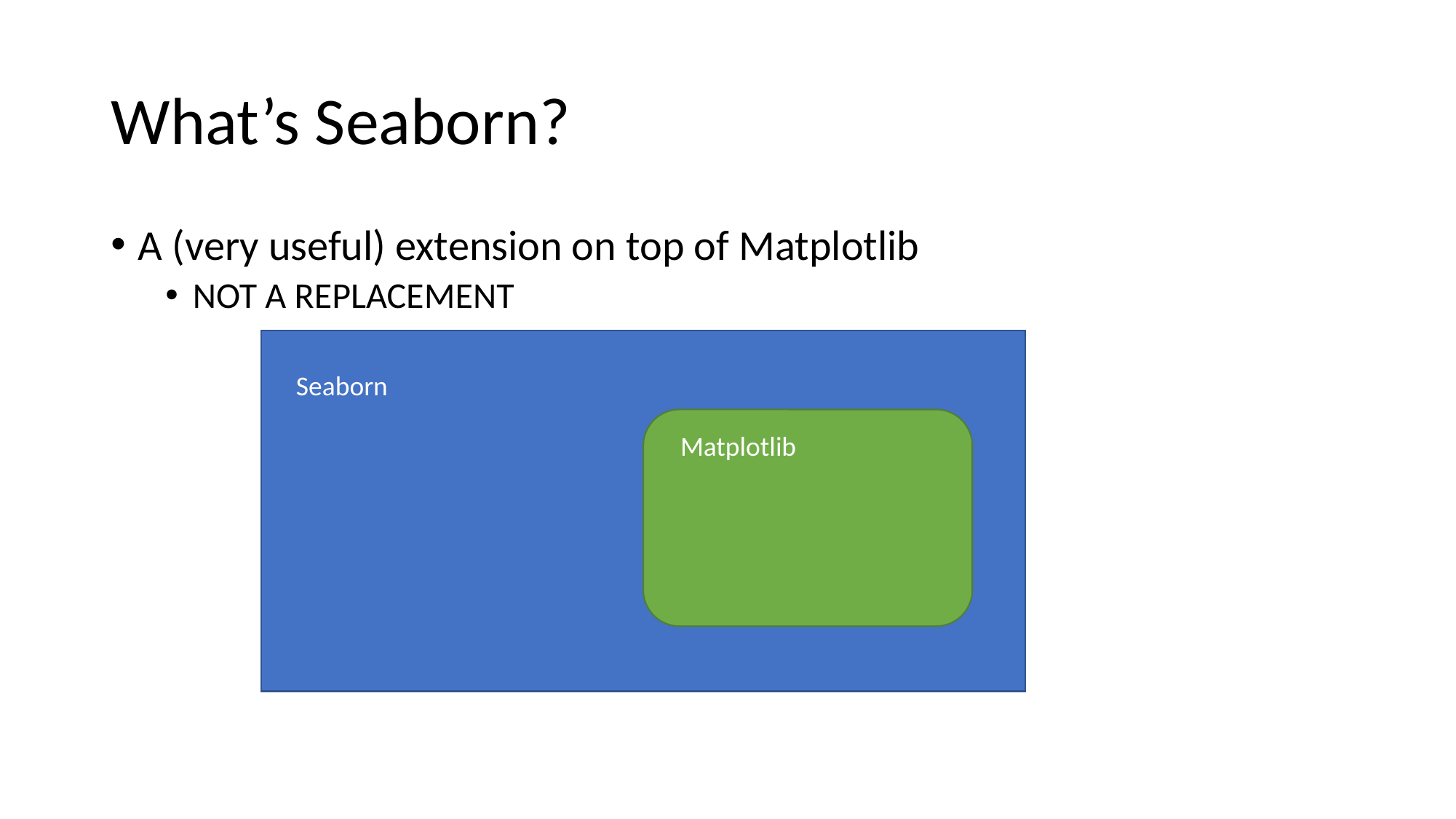

# What’s Seaborn?
A (very useful) extension on top of Matplotlib
NOT A REPLACEMENT

Seaborn

Matplotlib